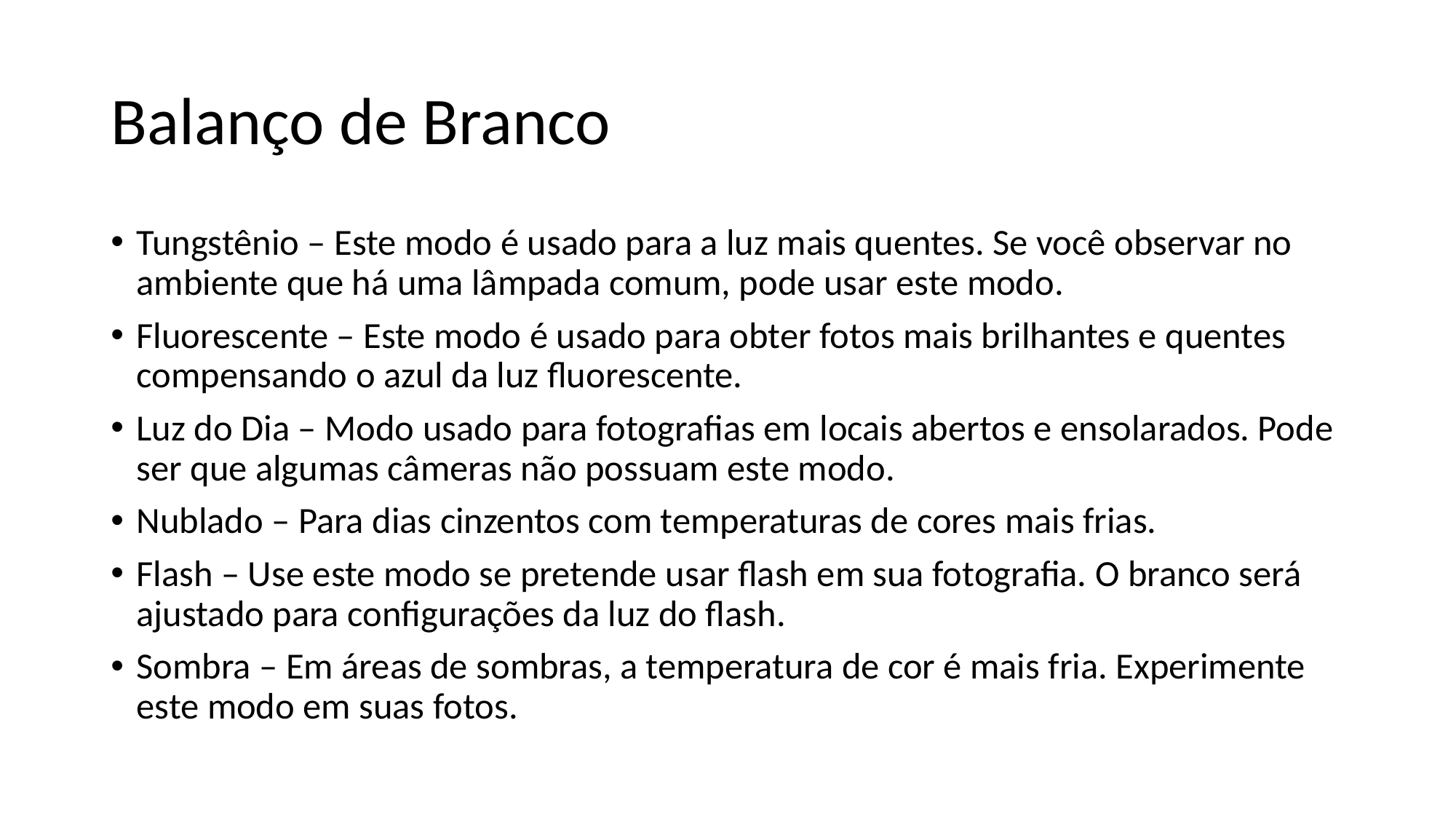

# Balanço de Branco
Tungstênio – Este modo é usado para a luz mais quentes. Se você observar no ambiente que há uma lâmpada comum, pode usar este modo.
Fluorescente – Este modo é usado para obter fotos mais brilhantes e quentes compensando o azul da luz fluorescente.
Luz do Dia – Modo usado para fotografias em locais abertos e ensolarados. Pode ser que algumas câmeras não possuam este modo.
Nublado – Para dias cinzentos com temperaturas de cores mais frias.
Flash – Use este modo se pretende usar flash em sua fotografia. O branco será ajustado para configurações da luz do flash.
Sombra – Em áreas de sombras, a temperatura de cor é mais fria. Experimente este modo em suas fotos.